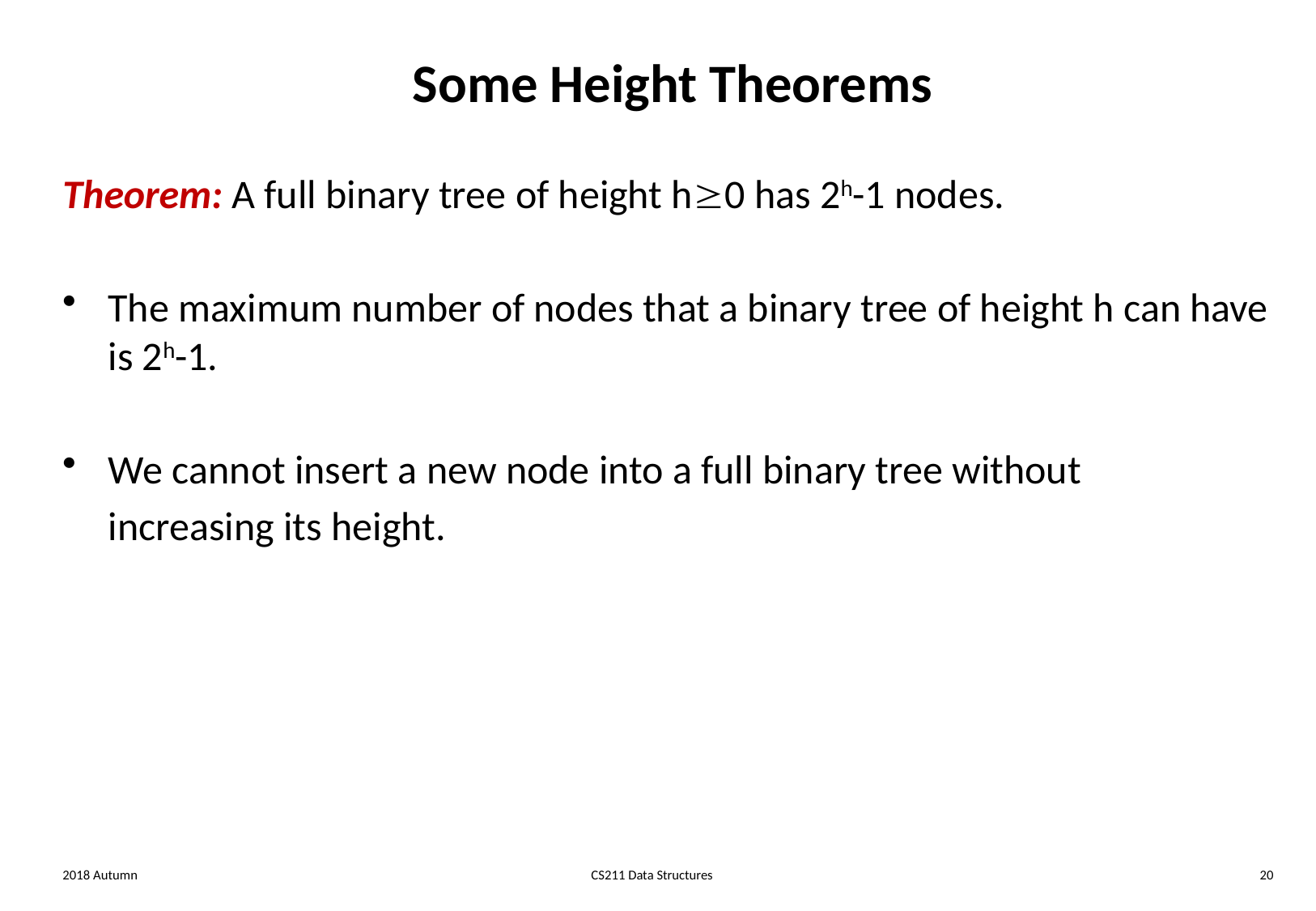

# Some Height Theorems
Theorem: A full binary tree of height h≥0 has 2h-1 nodes.

The maximum number of nodes that a binary tree of height h can have is 2h-1.

We cannot insert a new node into a full binary tree without
	increasing its height.
2018 Autumn
CS211 Data Structures
20